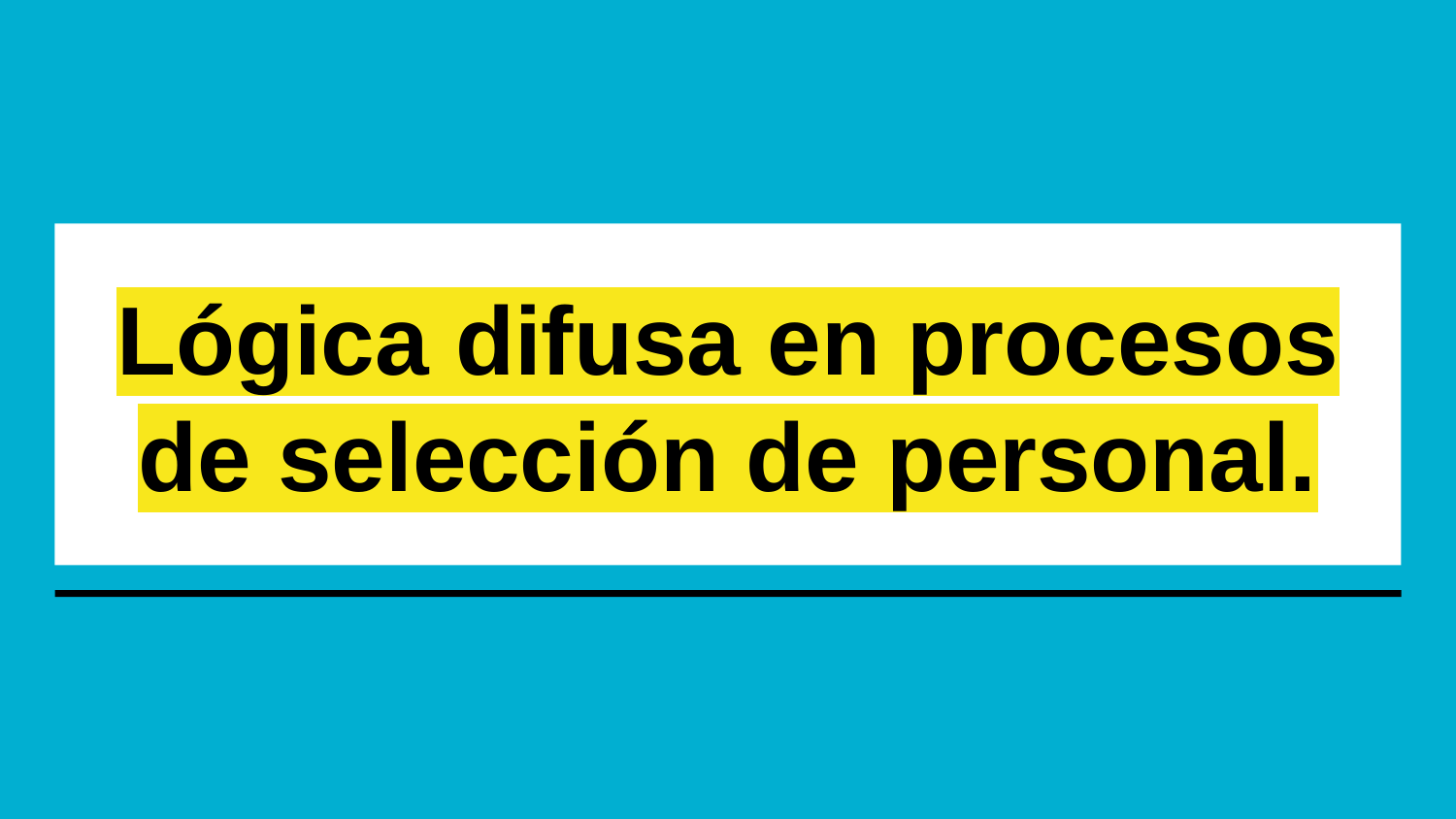

# Lógica difusa en procesos de selección de personal.